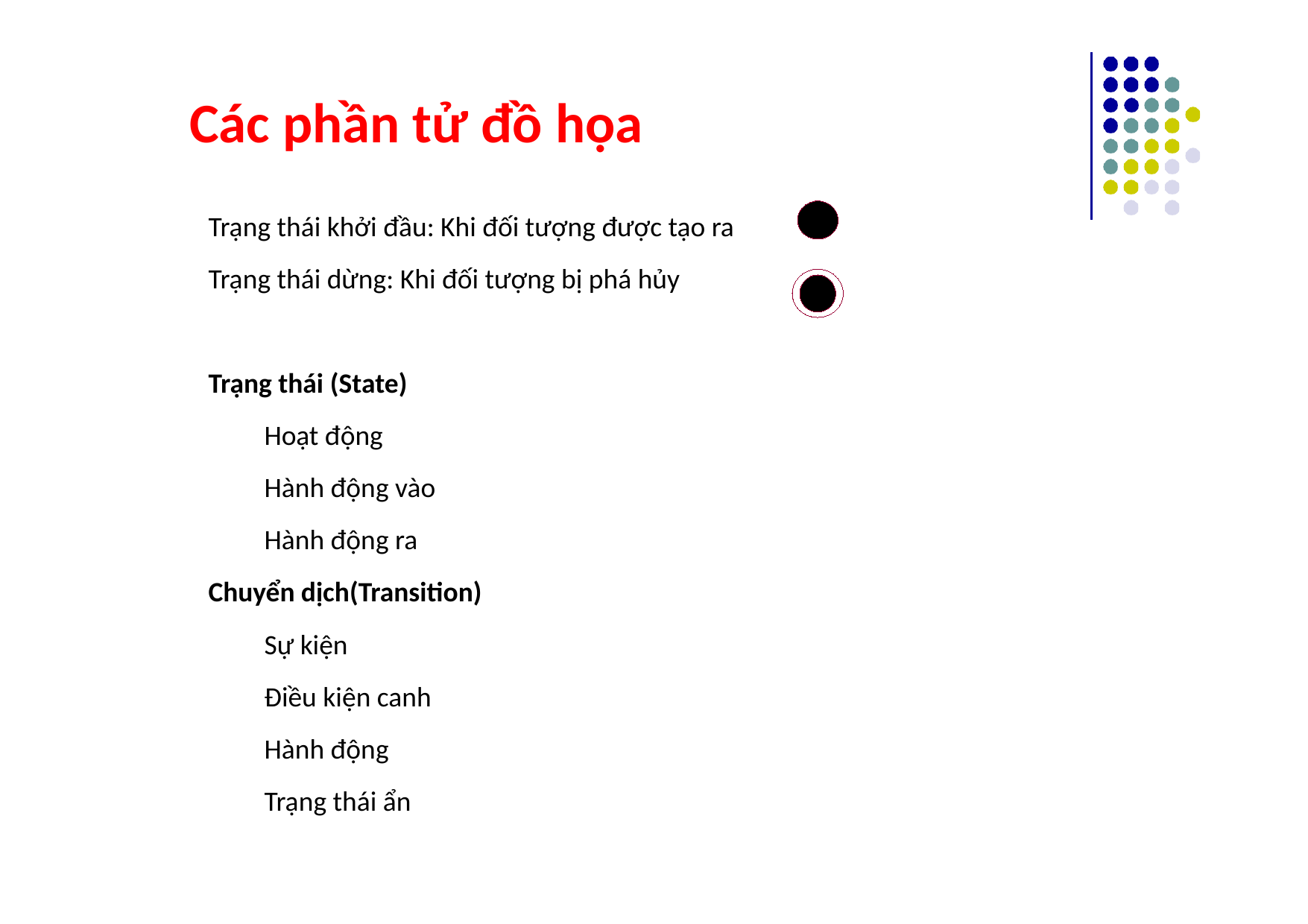

Các phần tử đồ họa

Trạng thái khởi đầu: Khi đối tượng được tạo ra
Trạng thái dừng: Khi đối tượng bị phá hủy

Trạng thái (State)
Hoạt động
Hành động vào
Hành động ra
Chuyển dịch(Transition)
Sự kiện
Điều kiện canh
Hành động
Trạng thái ẩn